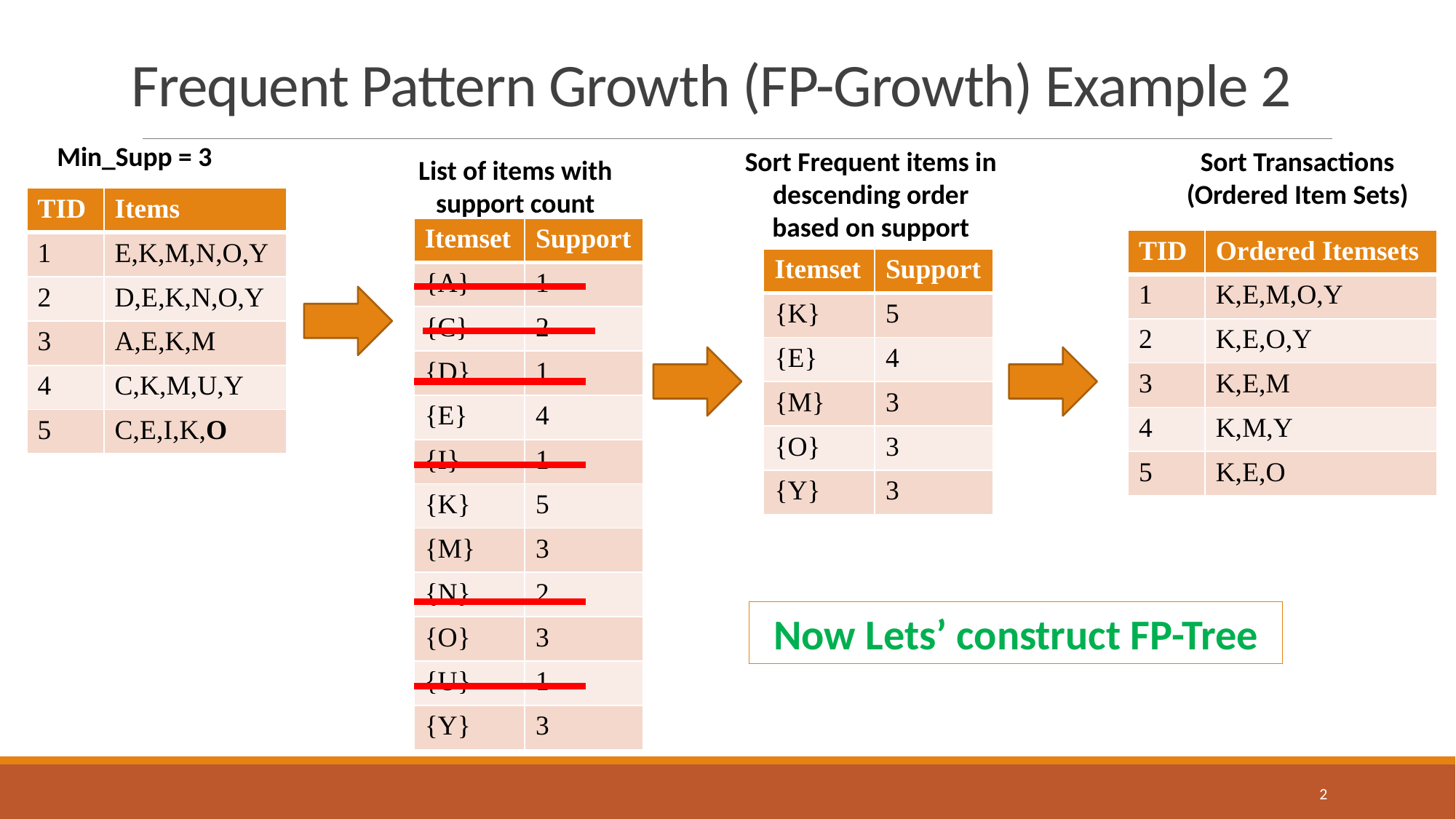

# Frequent Pattern Growth (FP-Growth) Example 2
Min_Supp = 3
Sort Frequent items in descending order based on support
Sort Transactions (Ordered Item Sets)
List of items with support count
| TID | Items |
| --- | --- |
| 1 | E,K,M,N,O,Y |
| 2 | D,E,K,N,O,Y |
| 3 | A,E,K,M |
| 4 | C,K,M,U,Y |
| 5 | C,E,I,K,O |
| Itemset | Support |
| --- | --- |
| {A} | 1 |
| {C} | 2 |
| {D} | 1 |
| {E} | 4 |
| {I} | 1 |
| {K} | 5 |
| {M} | 3 |
| {N} | 2 |
| {O} | 3 |
| {U} | 1 |
| {Y} | 3 |
| TID | Ordered Itemsets |
| --- | --- |
| 1 | K,E,M,O,Y |
| 2 | K,E,O,Y |
| 3 | K,E,M |
| 4 | K,M,Y |
| 5 | K,E,O |
| Itemset | Support |
| --- | --- |
| {K} | 5 |
| {E} | 4 |
| {M} | 3 |
| {O} | 3 |
| {Y} | 3 |

Now Lets’ construct FP-Tree
2